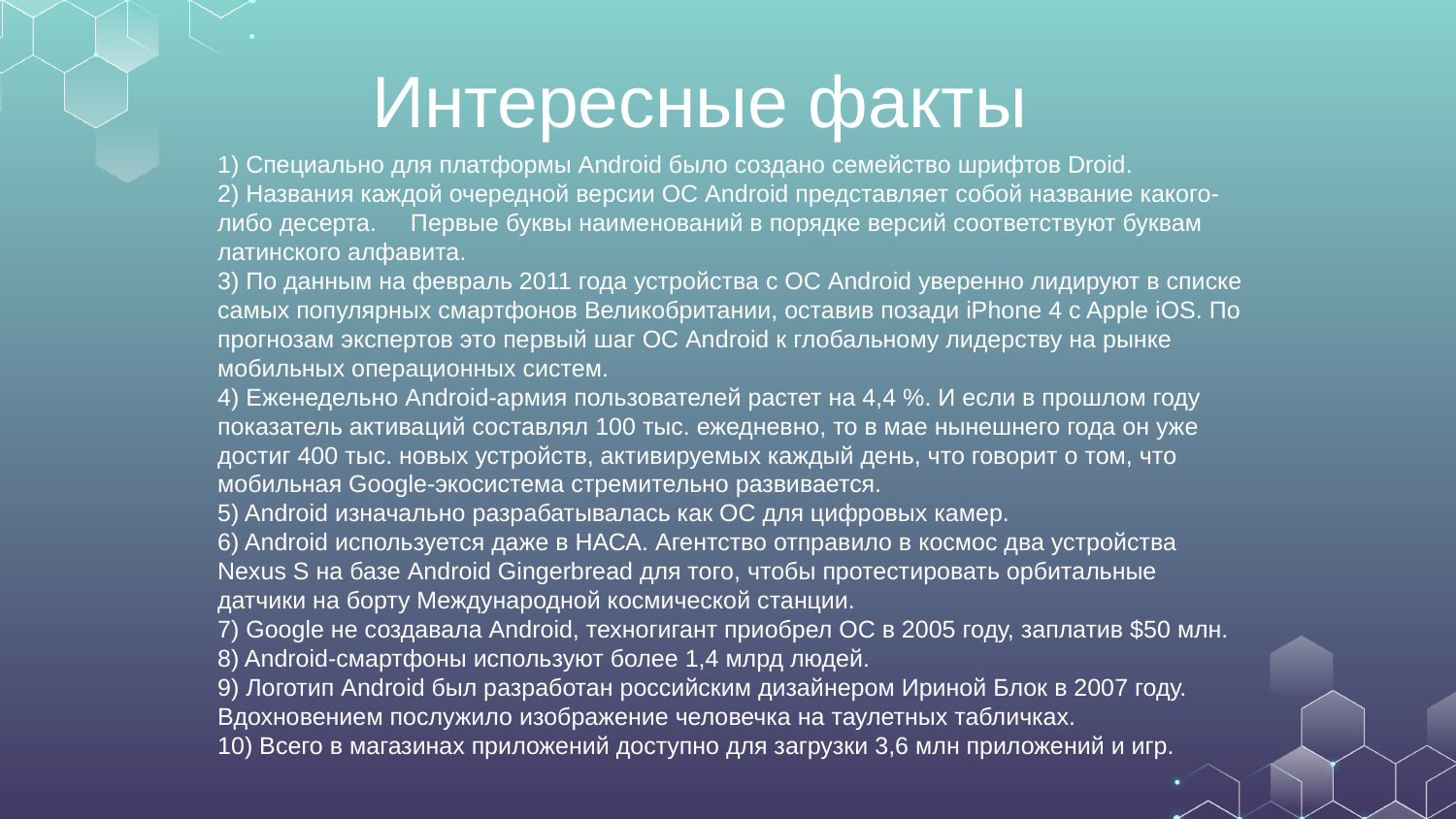

# Интересные факты

1) Специально для платформы Android было создано семейство шрифтов Droid.
2) Названия каждой очередной версии ОС Android представляет собой название какого-либо десерта.     Первые буквы наименований в порядке версий соответствуют буквам латинского алфавита.
3) По данным на февраль 2011 года устройства с ОС Android уверенно лидируют в списке самых популярных смартфонов Великобритании, оставив позади iPhone 4 c Apple iOS. По прогнозам экспертов это первый шаг ОС Android к глобальному лидерству на рынке мобильных операционных систем.
4) Еженедельно Android-армия пользователей растет на 4,4 %. И если в прошлом году показатель активаций составлял 100 тыс. ежедневно, то в мае нынешнего года он уже достиг 400 тыс. новых устройств, активируемых каждый день, что говорит о том, что мобильная Google-экосистема стремительно развивается.
5) Android изначально разрабатывалась как ОС для цифровых камер.
6) Android используется даже в НАСА. Агентство отправило в космос два устройства Nexus S на базе Android Gingerbread для того, чтобы протестировать орбитальные датчики на борту Международной космической станции.
7) Google не создавала Android, техногигант приобрел ОС в 2005 году, заплатив $50 млн.
8) Android-смартфоны используют более 1,4 млрд людей.
9) Логотип Android был разработан российским дизайнером Ириной Блок в 2007 году. Вдохновением послужило изображение человечка на таулетных табличках.
10) Всего в магазинах приложений доступно для загрузки 3,6 млн приложений и игр.